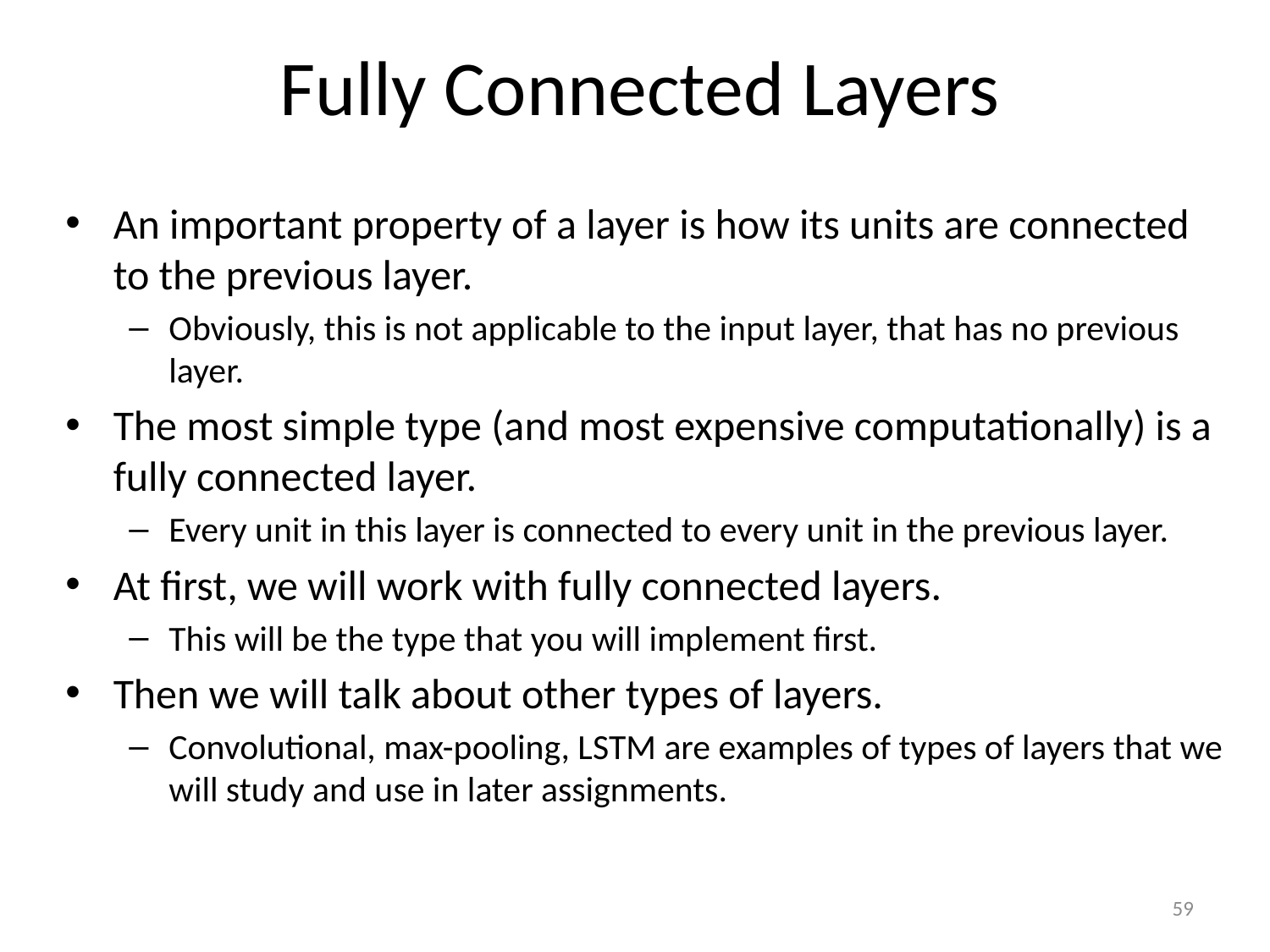

# Fully Connected Layers
An important property of a layer is how its units are connected to the previous layer.
Obviously, this is not applicable to the input layer, that has no previous layer.
The most simple type (and most expensive computationally) is a fully connected layer.
Every unit in this layer is connected to every unit in the previous layer.
At first, we will work with fully connected layers.
This will be the type that you will implement first.
Then we will talk about other types of layers.
Convolutional, max-pooling, LSTM are examples of types of layers that we will study and use in later assignments.
59